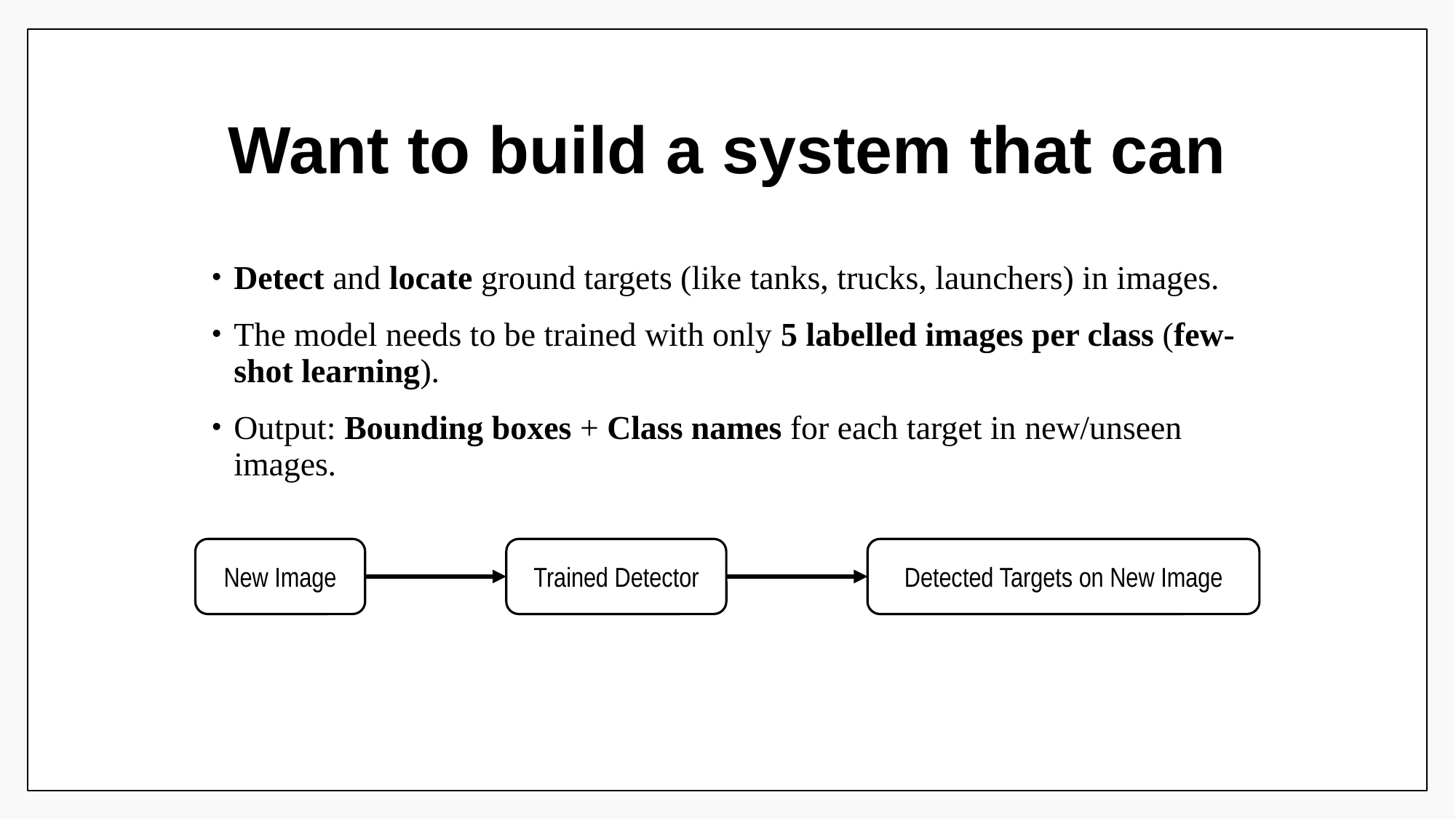

# Want to build a system that can
Detect and locate ground targets (like tanks, trucks, launchers) in images.
The model needs to be trained with only 5 labelled images per class (few-shot learning).
Output: Bounding boxes + Class names for each target in new/unseen images.
Detected Targets on New Image
New Image
Trained Detector